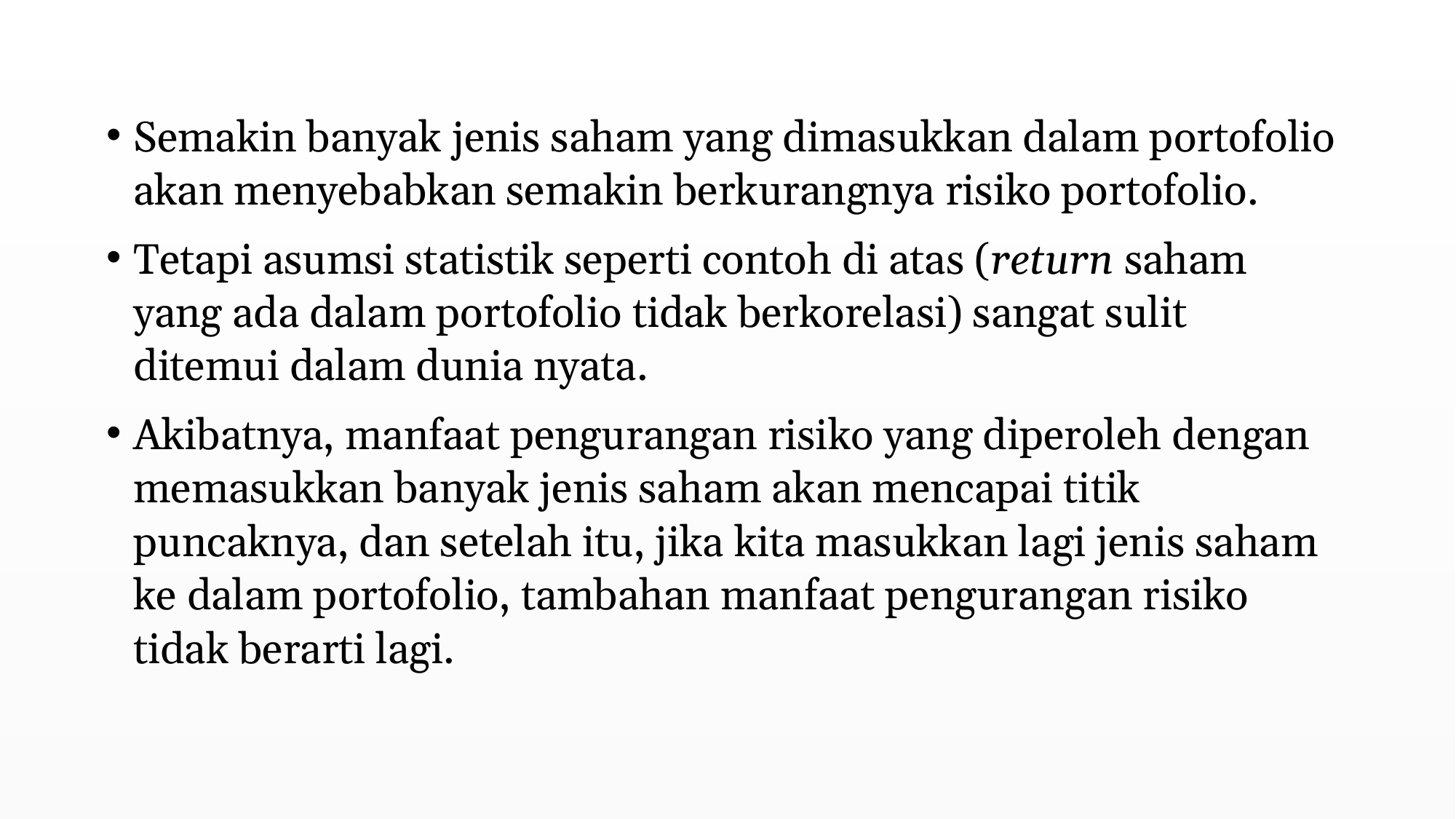

Semakin banyak jenis saham yang dimasukkan dalam portofolio akan menyebabkan semakin berkurangnya risiko portofolio.
Tetapi asumsi statistik seperti contoh di atas (return saham yang ada dalam portofolio tidak berkorelasi) sangat sulit ditemui dalam dunia nyata.
Akibatnya, manfaat pengurangan risiko yang diperoleh dengan memasukkan banyak jenis saham akan mencapai titik puncaknya, dan setelah itu, jika kita masukkan lagi jenis saham ke dalam portofolio, tambahan manfaat pengurangan risiko tidak berarti lagi.